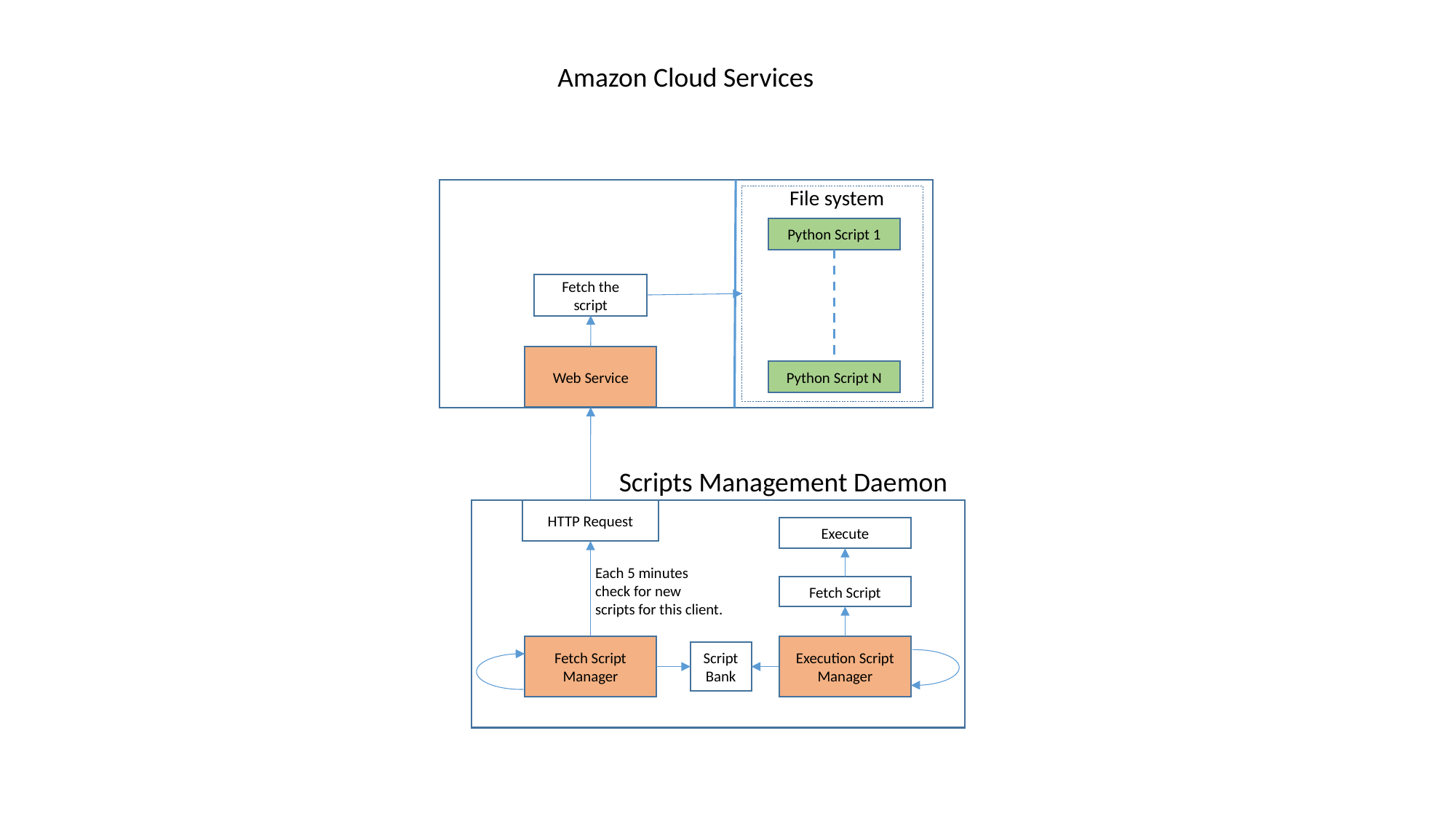

Amazon Cloud Services
File system

Python Script 1
Fetch the script
Web Service
Python Script N
Scripts Management Daemon
HTTP Request

Execute
Each 5 minutes
check for new
scripts for this client.
Fetch Script
Fetch Script Manager
Execution Script Manager
Script
Bank